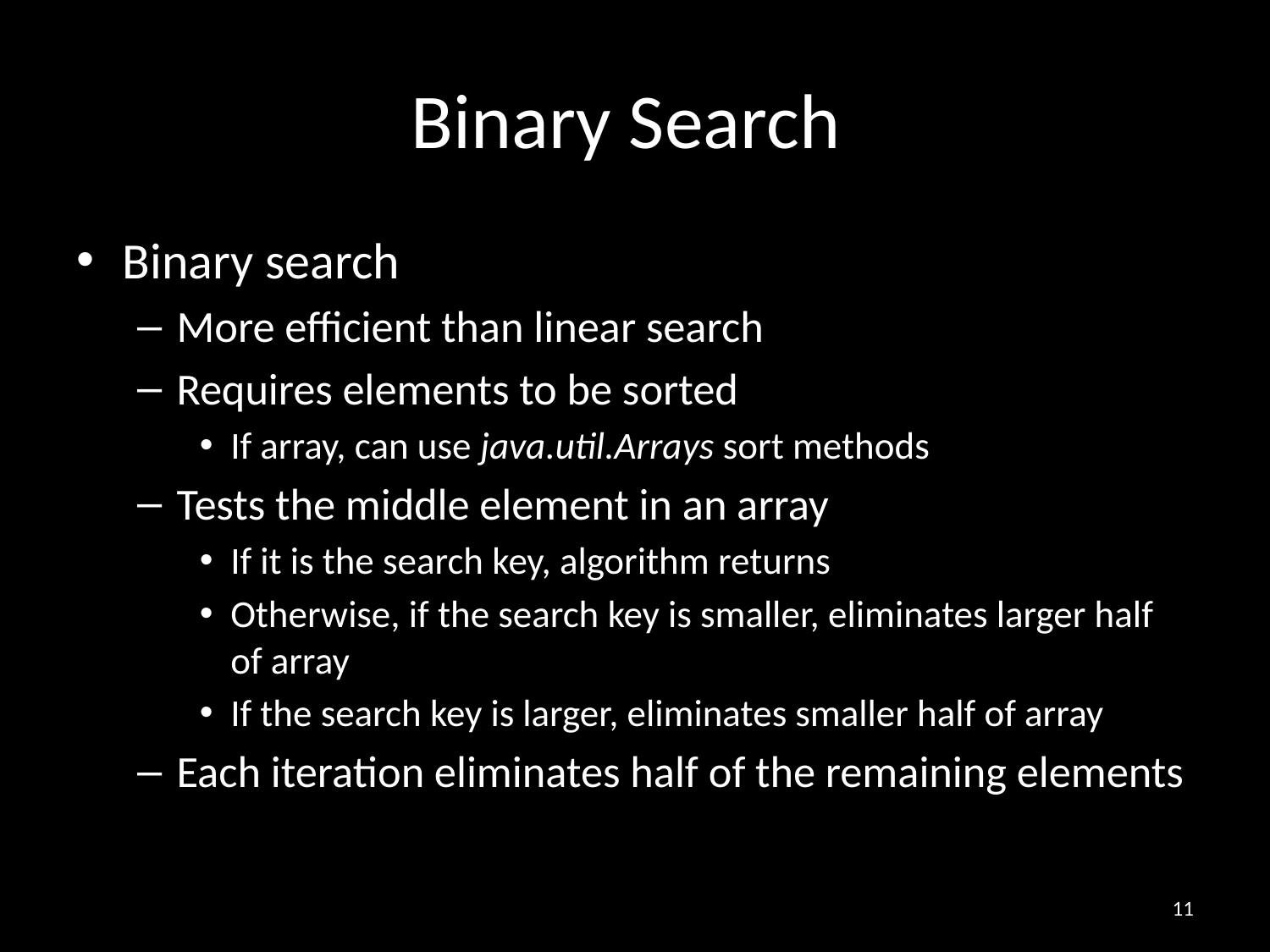

# Binary Search
Binary search
More efficient than linear search
Requires elements to be sorted
If array, can use java.util.Arrays sort methods
Tests the middle element in an array
If it is the search key, algorithm returns
Otherwise, if the search key is smaller, eliminates larger half of array
If the search key is larger, eliminates smaller half of array
Each iteration eliminates half of the remaining elements

11